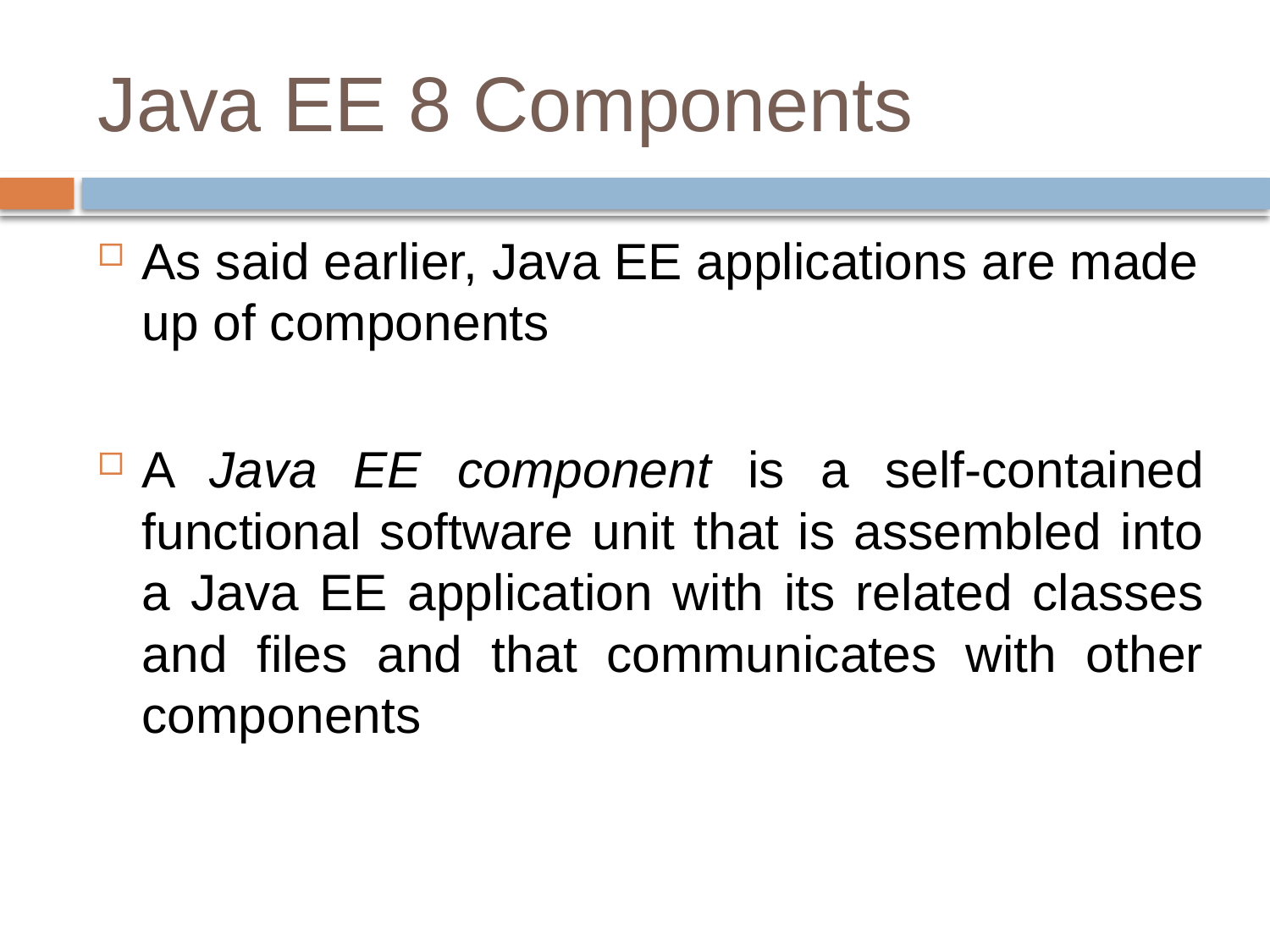

# Java EE 8 Components
As said earlier, Java EE applications are made up of components

A Java EE component is a self-contained functional software unit that is assembled into a Java EE application with its related classes and files and that communicates with other components